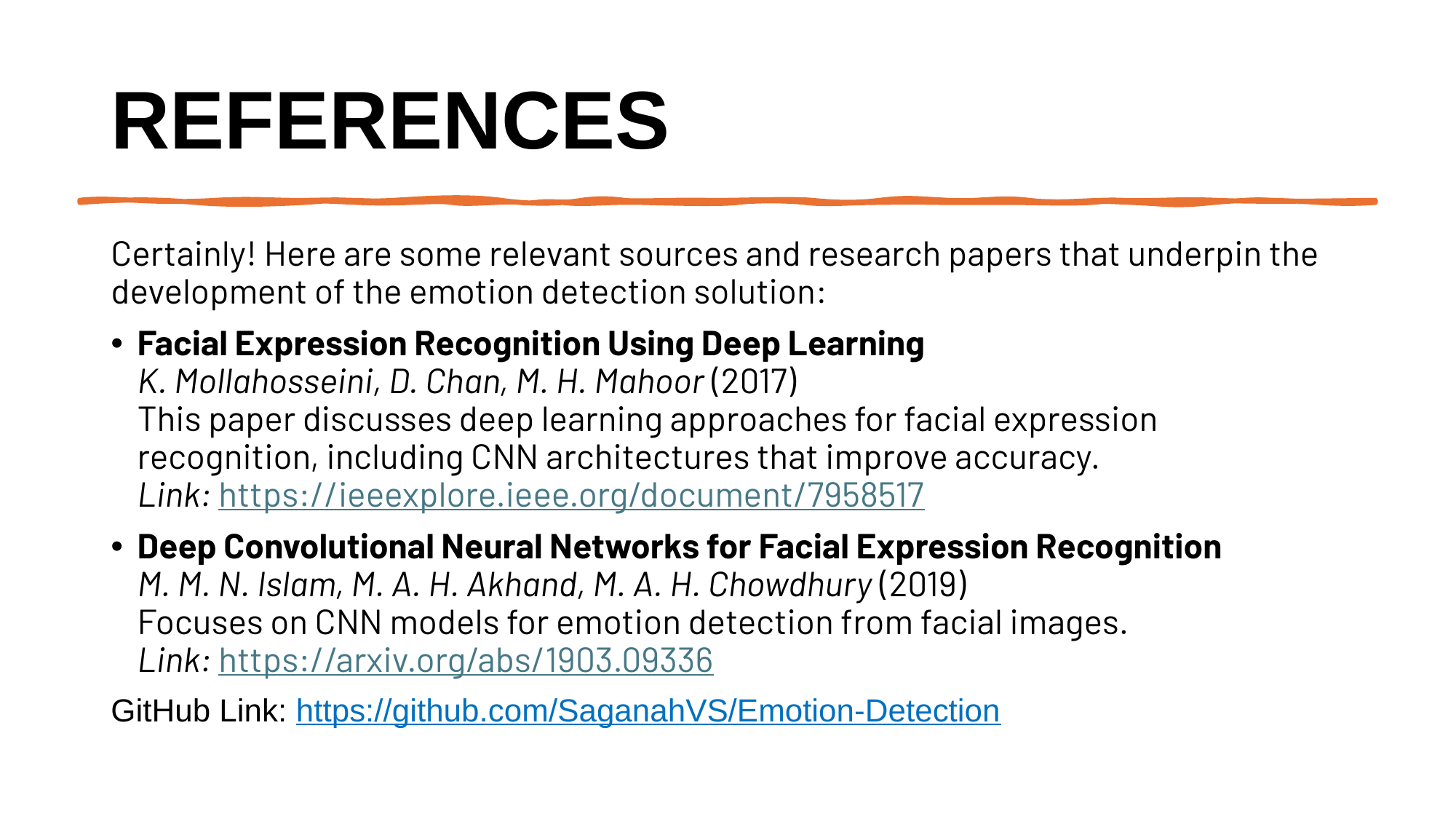

# References

Certainly! Here are some relevant sources and research papers that underpin the development of the emotion detection solution:
Facial Expression Recognition Using Deep Learning
K. Mollahosseini, D. Chan, M. H. Mahoor (2017)
This paper discusses deep learning approaches for facial expression recognition, including CNN architectures that improve accuracy.
Link: https://ieeexplore.ieee.org/document/7958517
Deep Convolutional Neural Networks for Facial Expression Recognition
M. M. N. Islam, M. A. H. Akhand, M. A. H. Chowdhury (2019)
Focuses on CNN models for emotion detection from facial images.
Link: https://arxiv.org/abs/1903.09336
GitHub Link: https://github.com/SaganahVS/Emotion-Detection